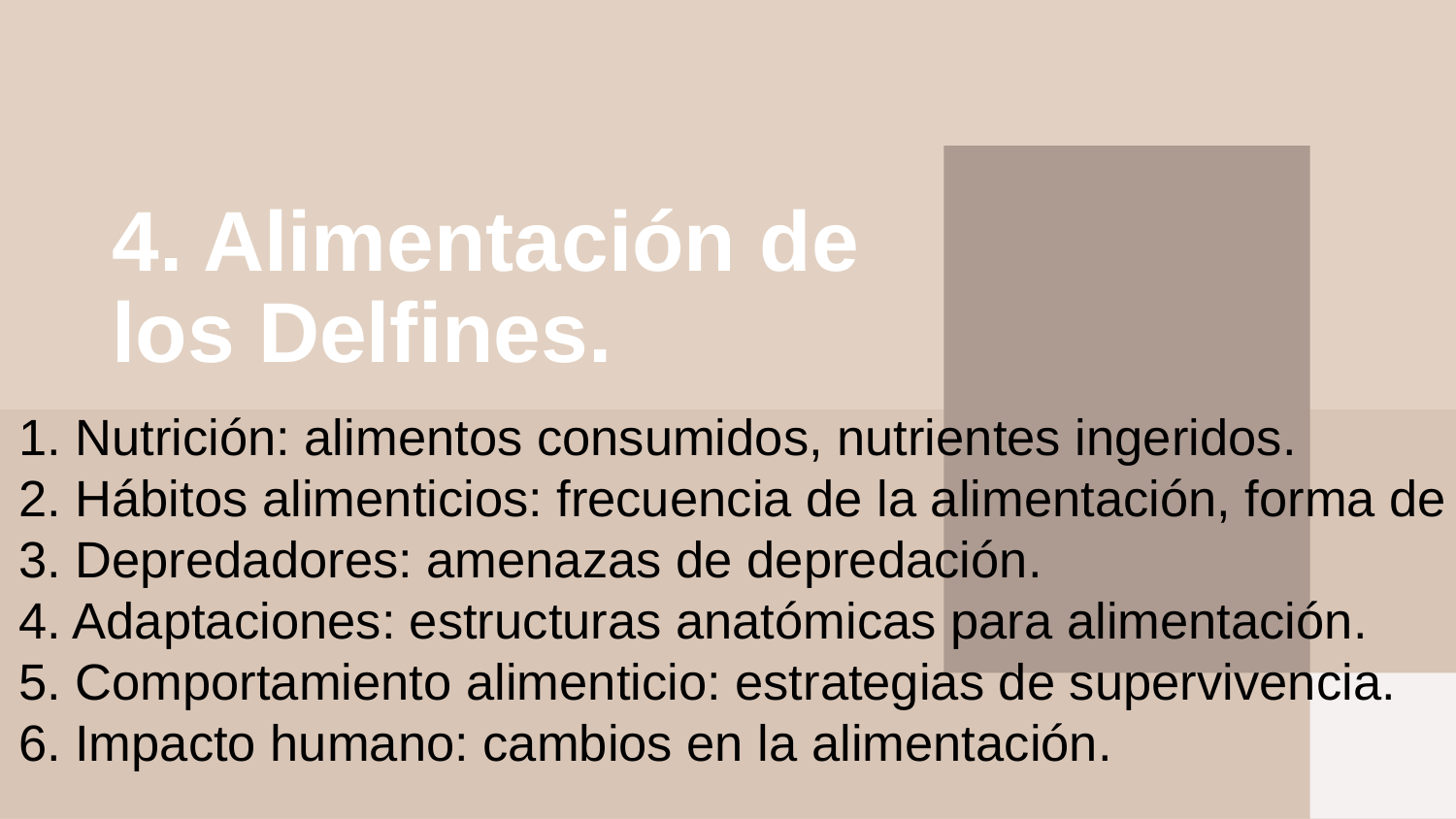

# 4. Alimentación de los Delfines.

1. Nutrición: alimentos consumidos, nutrientes ingeridos.
2. Hábitos alimenticios: frecuencia de la alimentación, forma de caza.
3. Depredadores: amenazas de depredación.
4. Adaptaciones: estructuras anatómicas para alimentación.
5. Comportamiento alimenticio: estrategias de supervivencia.
6. Impacto humano: cambios en la alimentación.